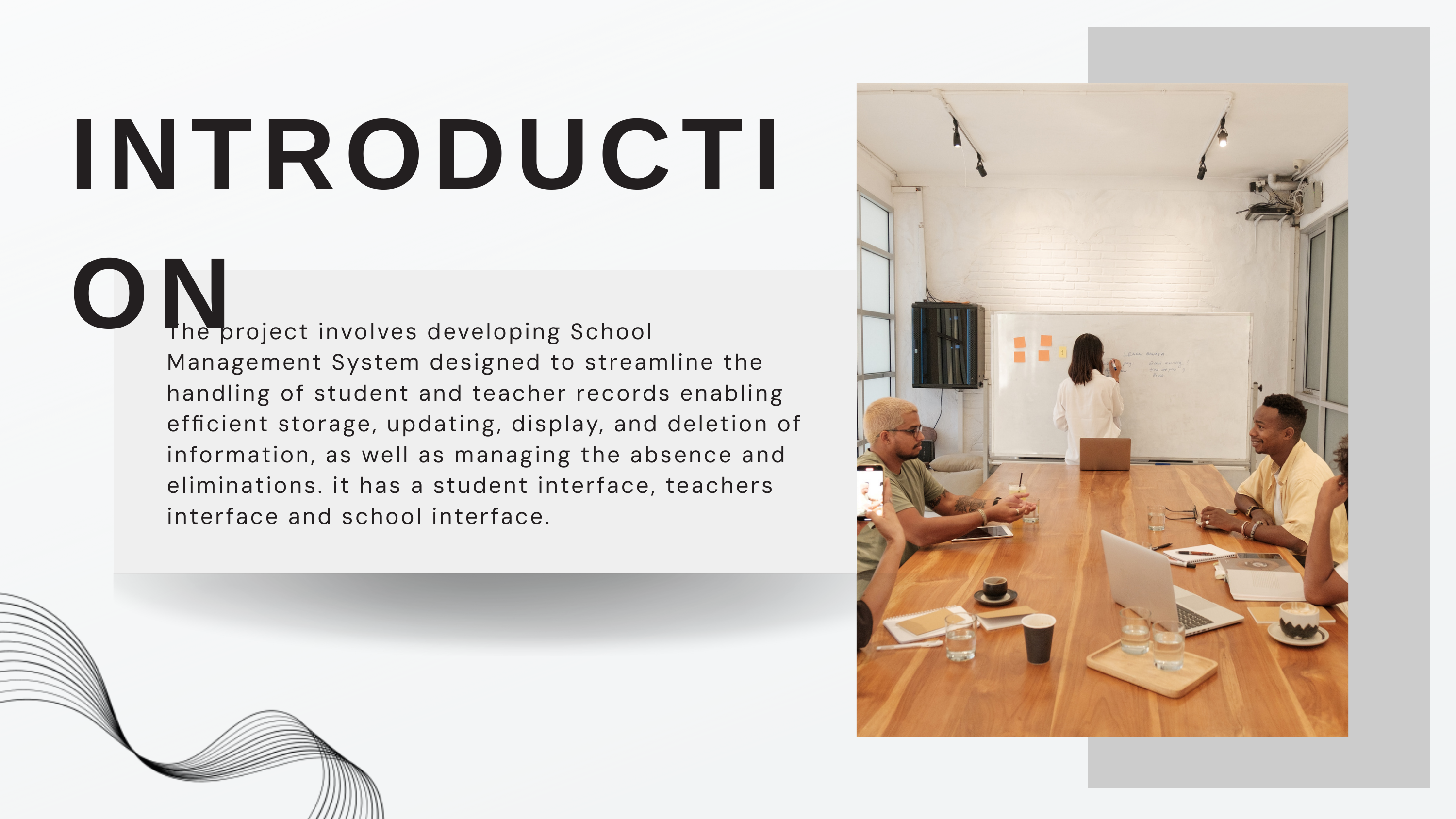

INTRODUCTION

The project involves developing School Management System designed to streamline the handling of student and teacher records enabling efficient storage, updating, display, and deletion of information, as well as managing the absence and eliminations. it has a student interface, teachers interface and school interface.